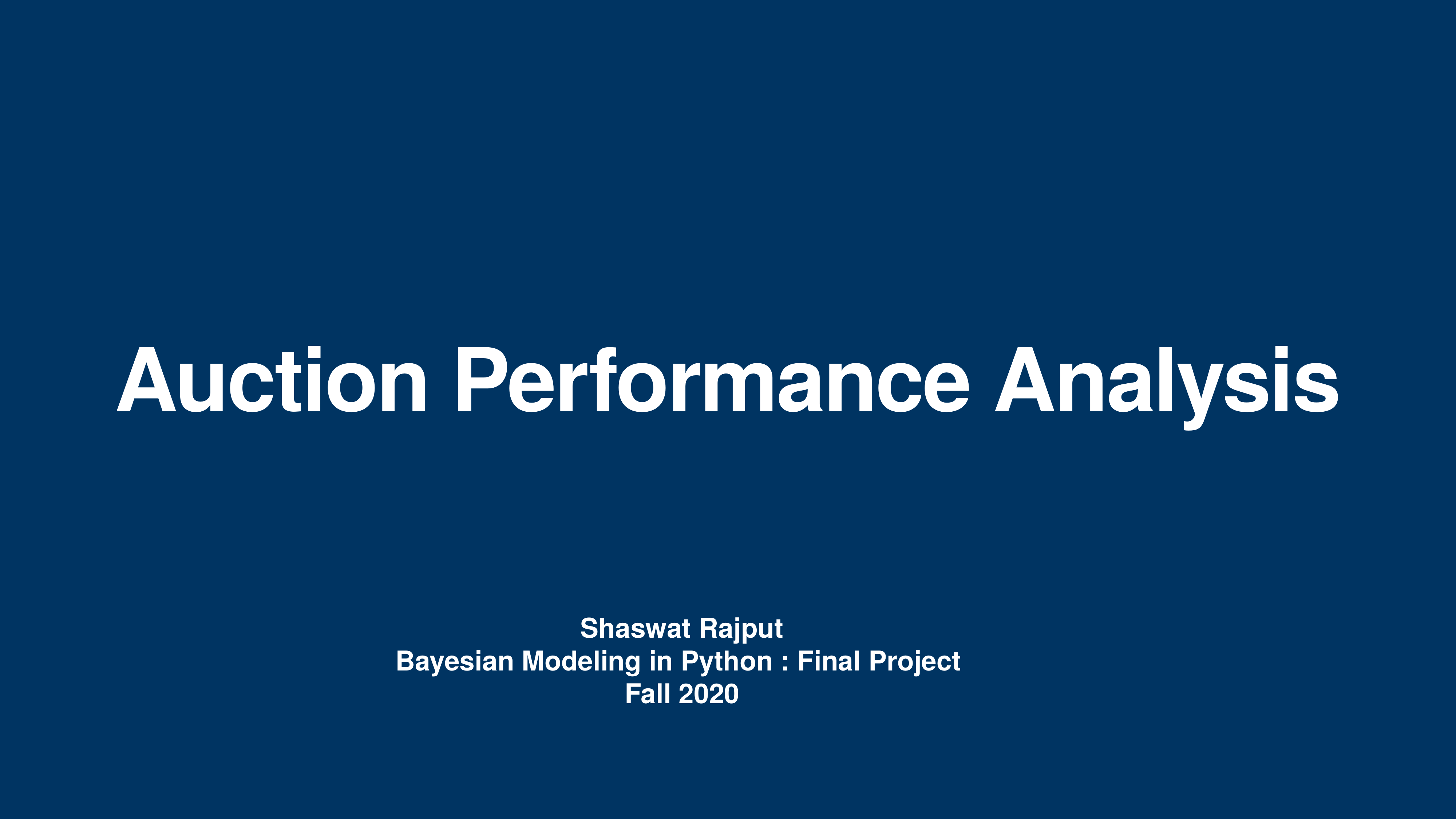

# Auction Performance Analysis
Shaswat Rajput
Bayesian Modeling in Python : Final Project
Fall 2020